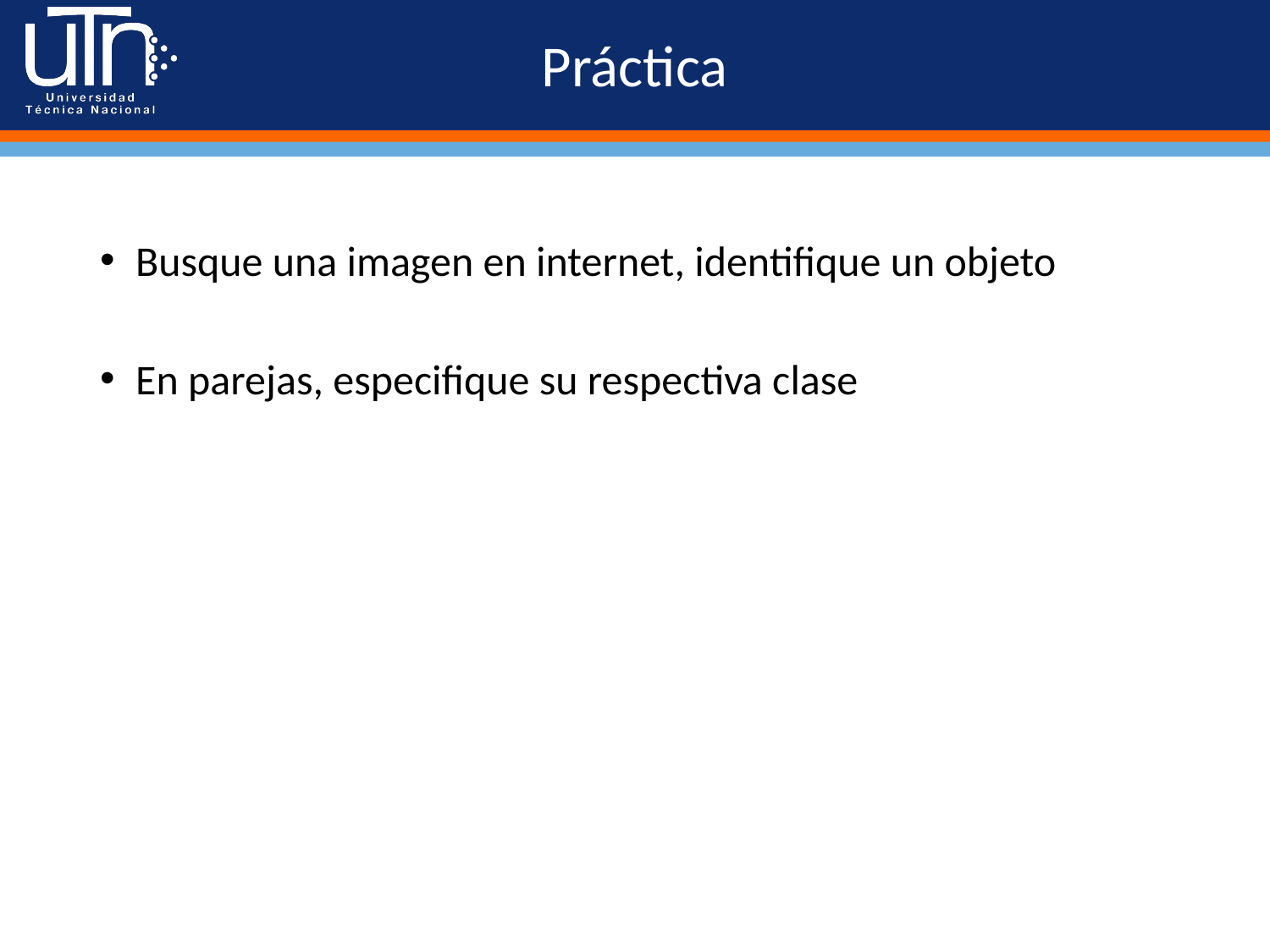

# Práctica

Busque una imagen en internet, identifique un objeto

En parejas, especifique su respectiva clase